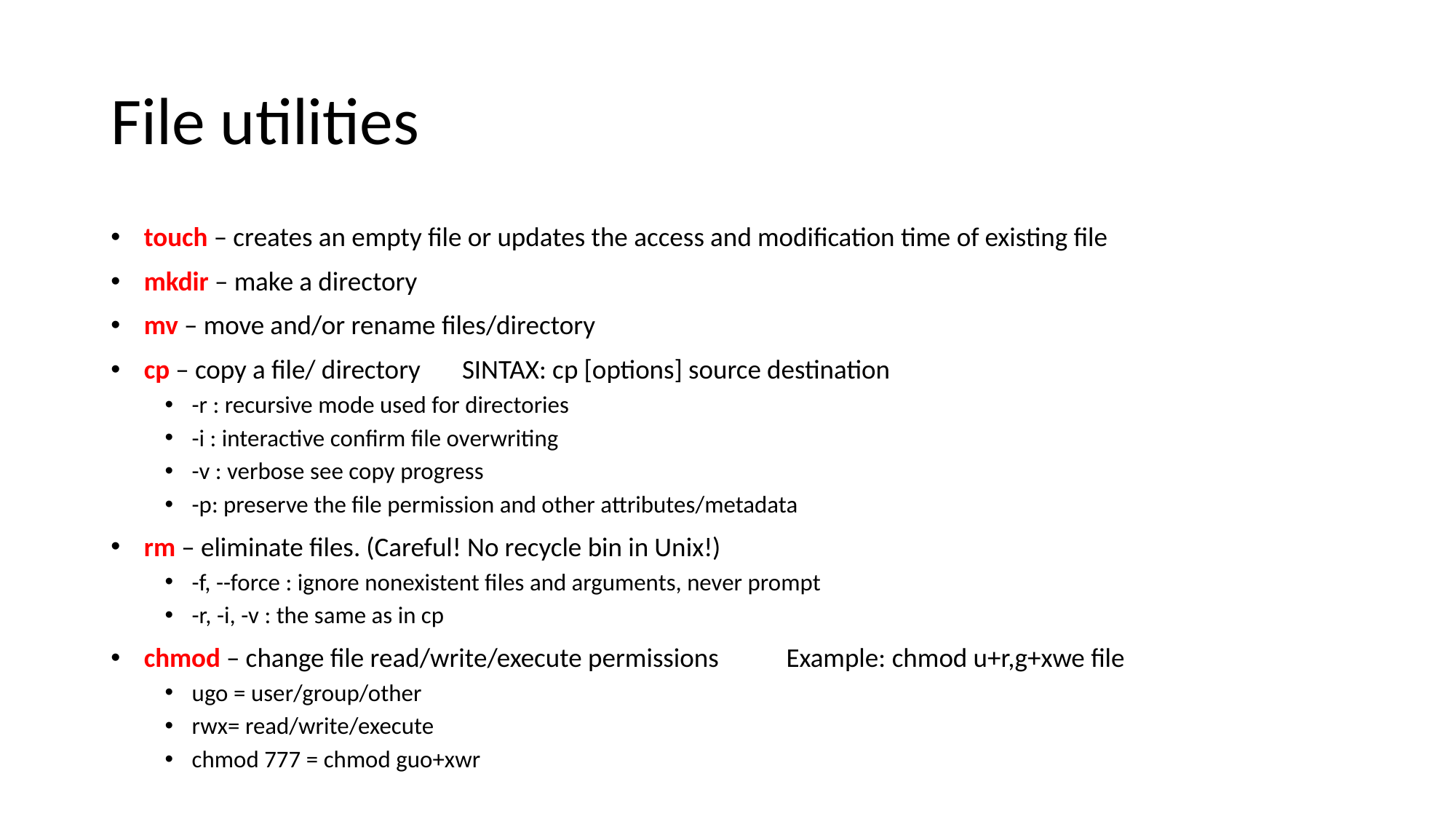

# File utilities
 touch – creates an empty file or updates the access and modification time of existing file
 mkdir – make a directory
 mv – move and/or rename files/directory
 cp – copy a file/ directory 				SINTAX: cp [options] source destination
-r : recursive mode used for directories
-i : interactive confirm file overwriting
-v : verbose see copy progress
-p: preserve the file permission and other attributes/metadata
 rm – eliminate files. (Careful! No recycle bin in Unix!)
-f, --force : ignore nonexistent files and arguments, never prompt
-r, -i, -v : the same as in cp
 chmod – change file read/write/execute permissions 	Example: chmod u+r,g+xwe file
ugo = user/group/other
rwx= read/write/execute
chmod 777 = chmod guo+xwr